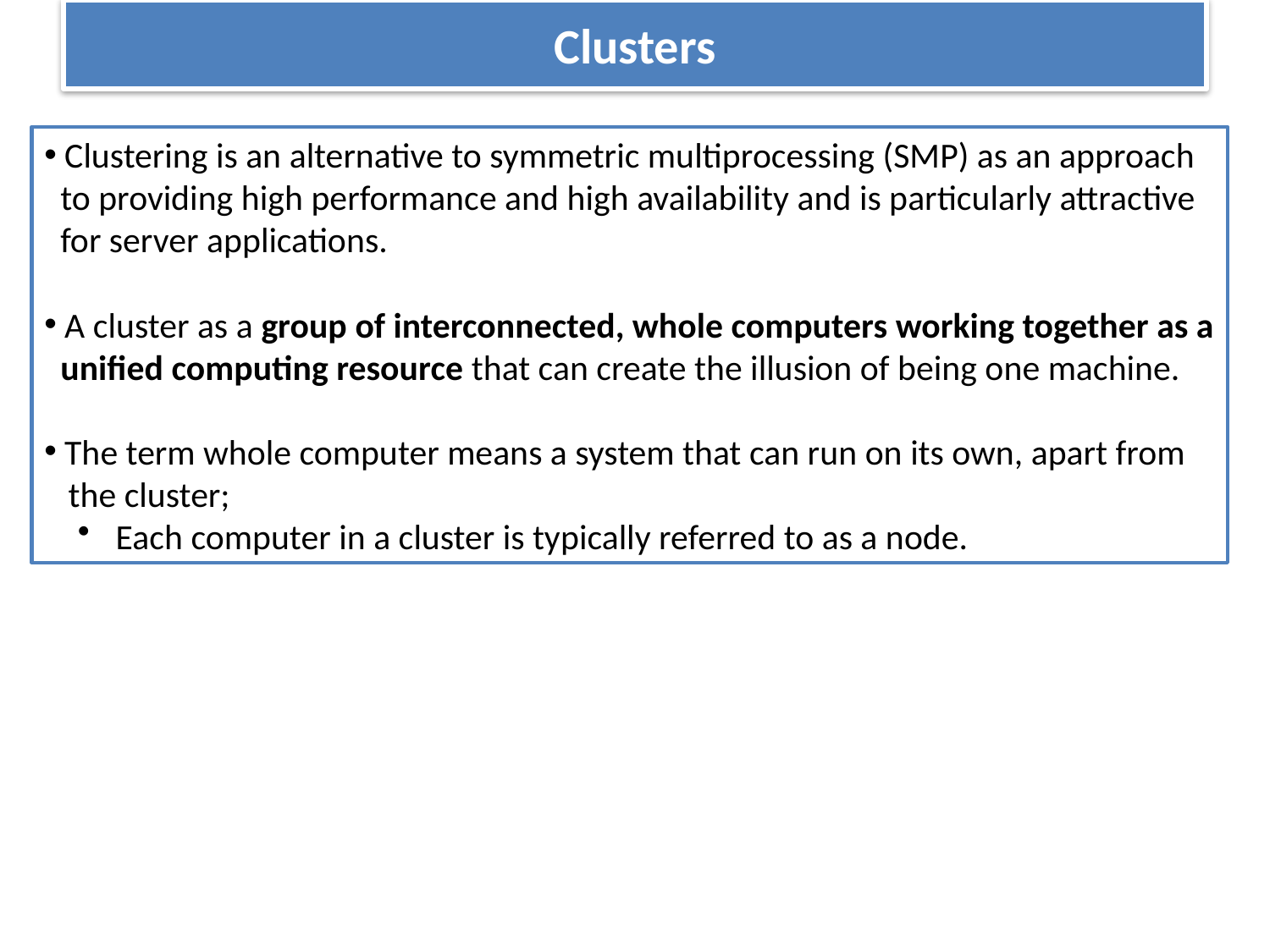

# Clusters
 Clustering is an alternative to symmetric multiprocessing (SMP) as an approach
  to providing high performance and high availability and is particularly attractive
  for server applications.

 A cluster as a group of interconnected, whole computers working together as a
  unified computing resource that can create the illusion of being one machine.

 The term whole computer means a system that can run on its own, apart from
   the cluster;
 Each computer in a cluster is typically referred to as a node.